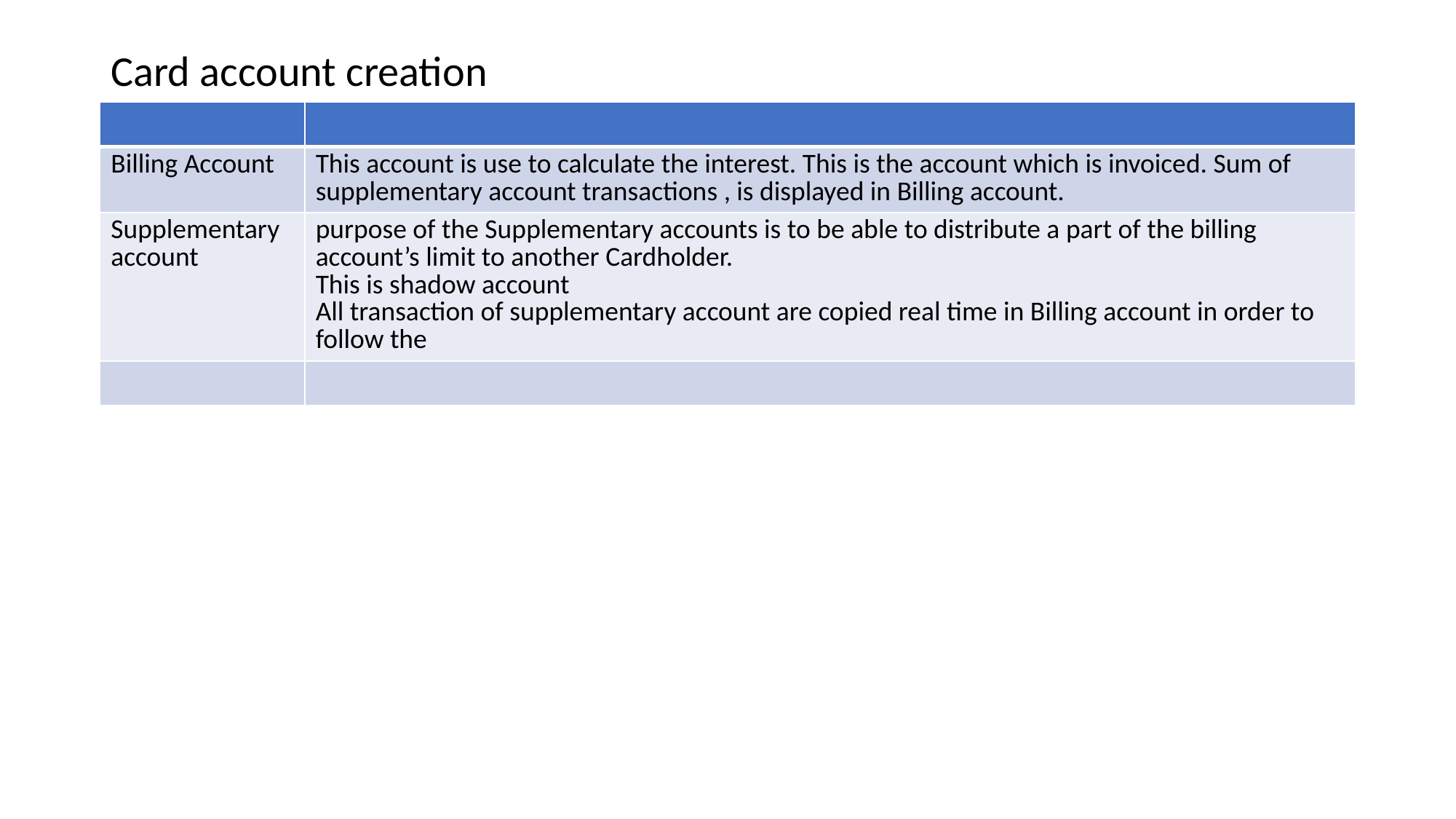

# Card account creation
|  |  |
| --- | --- |
| Billing Account | This account is use to calculate the interest. This is the account which is invoiced. Sum of supplementary account transactions , is displayed in Billing account. |
| Supplementary account | purpose of the Supplementary accounts is to be able to distribute a part of the billing account’s limit to another Cardholder. This is shadow account All transaction of supplementary account are copied real time in Billing account in order to follow the |
|  |  |